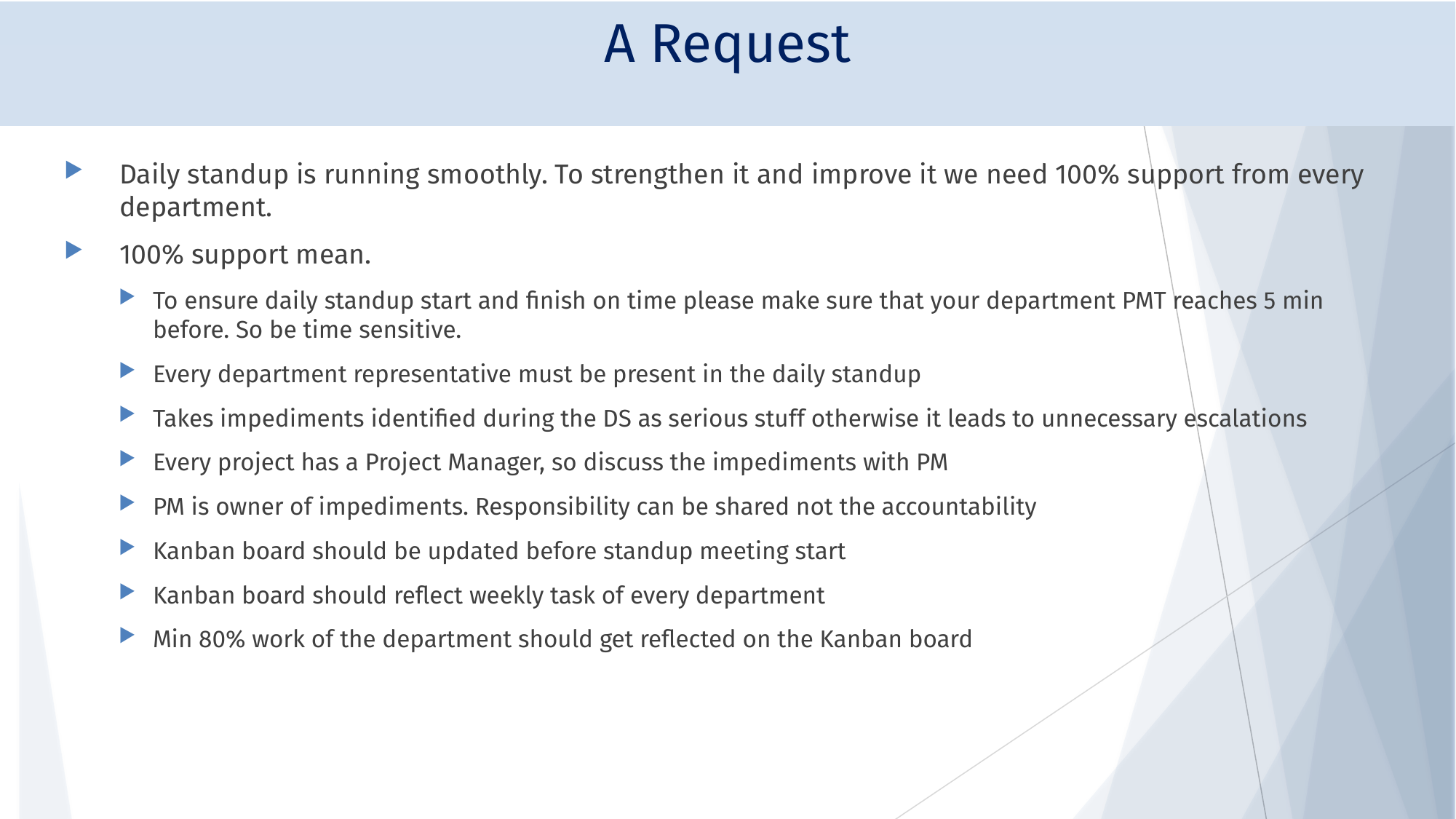

# A Request
Daily standup is running smoothly. To strengthen it and improve it we need 100% support from every department.
100% support mean.
To ensure daily standup start and finish on time please make sure that your department PMT reaches 5 min before. So be time sensitive.
Every department representative must be present in the daily standup
Takes impediments identified during the DS as serious stuff otherwise it leads to unnecessary escalations
Every project has a Project Manager, so discuss the impediments with PM
PM is owner of impediments. Responsibility can be shared not the accountability
Kanban board should be updated before standup meeting start
Kanban board should reflect weekly task of every department
Min 80% work of the department should get reflected on the Kanban board